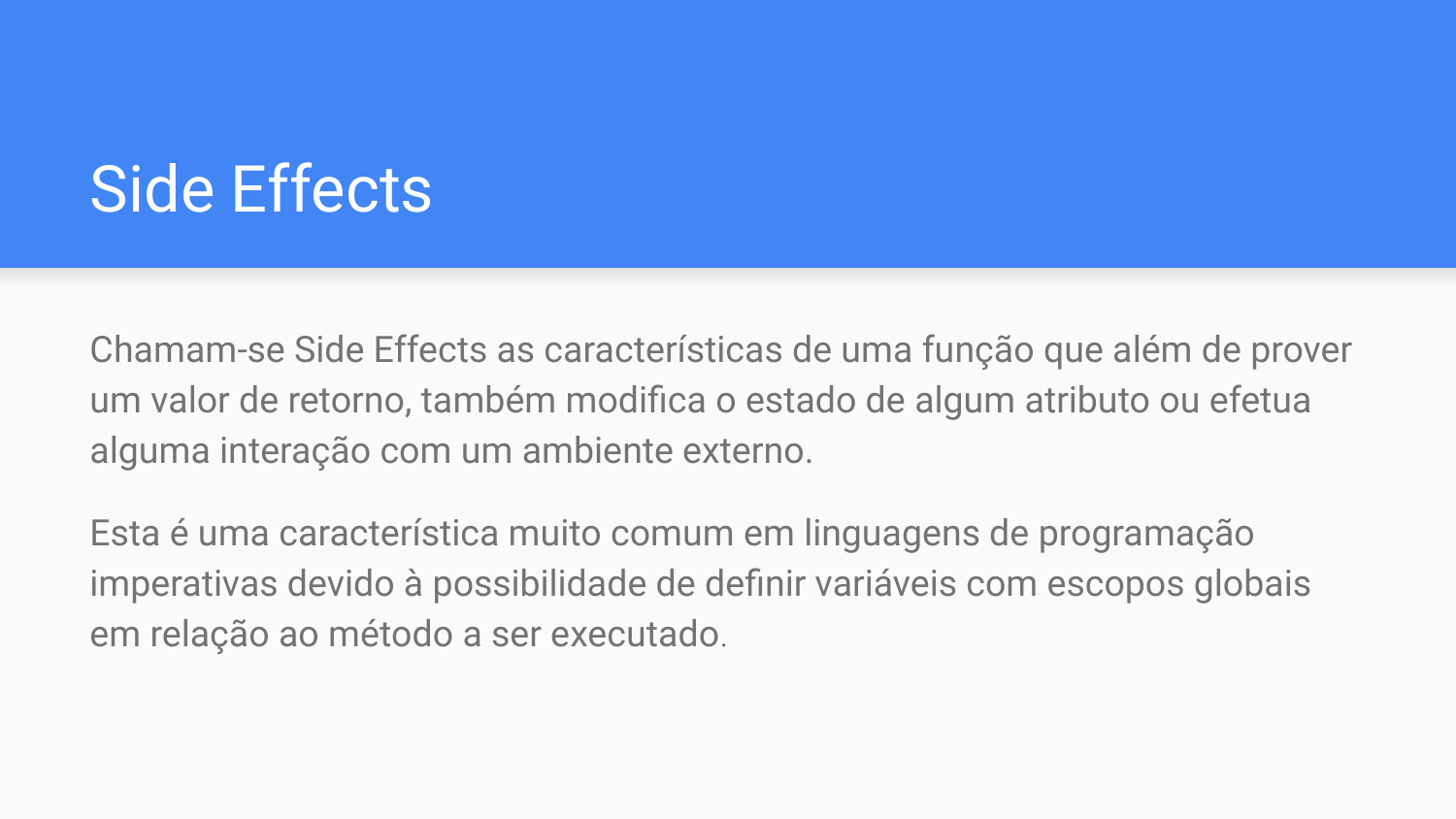

# Side Effects
Chamam-se Side Effects as características de uma função que além de prover um valor de retorno, também modifica o estado de algum atributo ou efetua alguma interação com um ambiente externo.
Esta é uma característica muito comum em linguagens de programação imperativas devido à possibilidade de definir variáveis com escopos globais em relação ao método a ser executado.